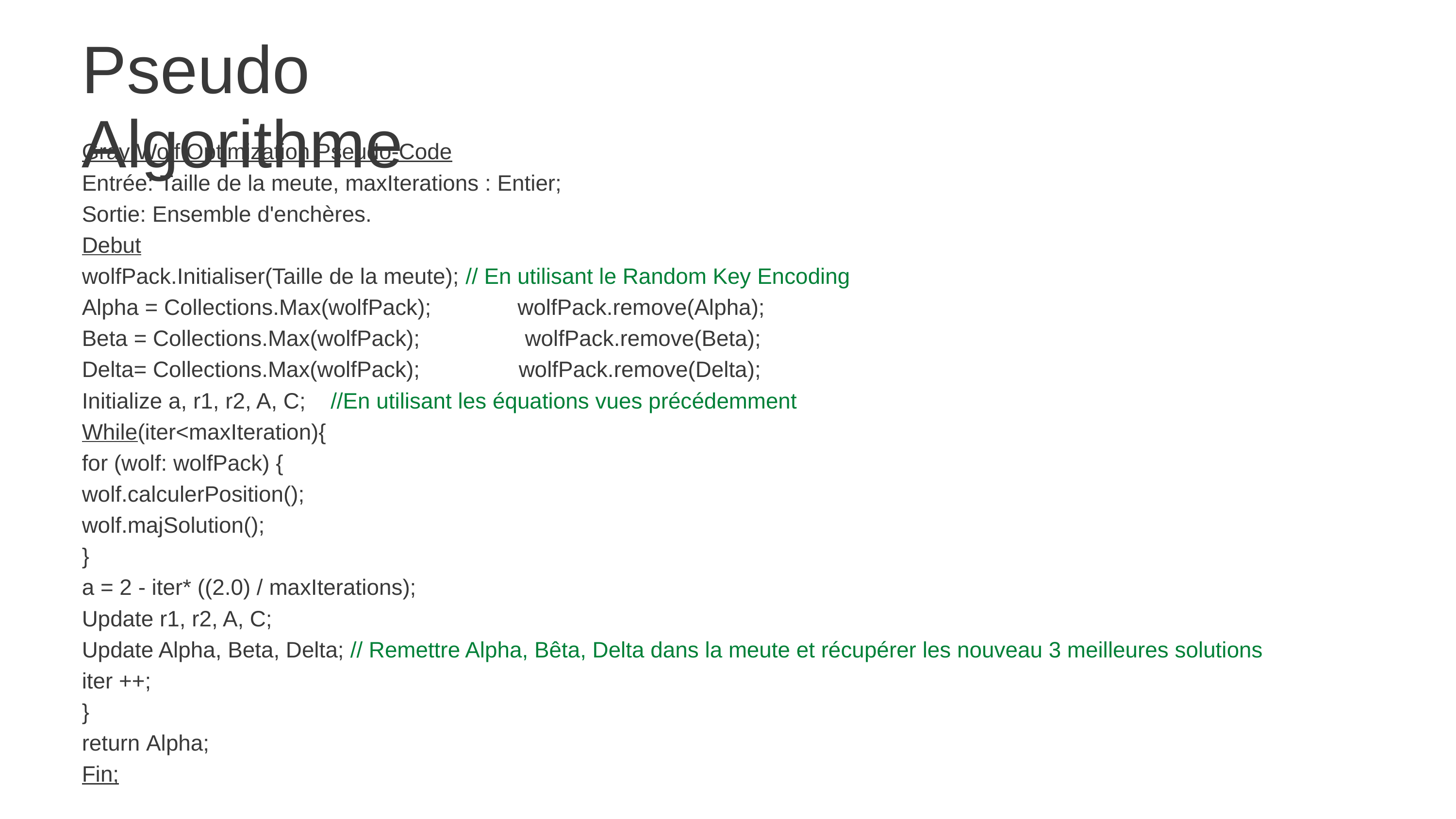

Pseudo Algorithme
Gray Wolf Optimization Pseudo-Code
Entrée: Taille de la meute, maxIterations : Entier;
Sortie: Ensemble d'enchères.
Debut
wolfPack.Initialiser(Taille de la meute); // En utilisant le Random Key Encoding
Alpha = Collections.Max(wolfPack);              wolfPack.remove(Alpha);
Beta = Collections.Max(wolfPack);                 wolfPack.remove(Beta);
Delta= Collections.Max(wolfPack);                wolfPack.remove(Delta);
Initialize a, r1, r2, A, C;    //En utilisant les équations vues précédemment
While(iter<maxIteration){
for (wolf: wolfPack) {
wolf.calculerPosition();
wolf.majSolution();
}
a = 2 - iter* ((2.0) / maxIterations);
Update r1, r2, A, C;
Update Alpha, Beta, Delta; // Remettre Alpha, Bêta, Delta dans la meute et récupérer les nouveau 3 meilleures solutions
iter ++;
}
return Alpha;
Fin;